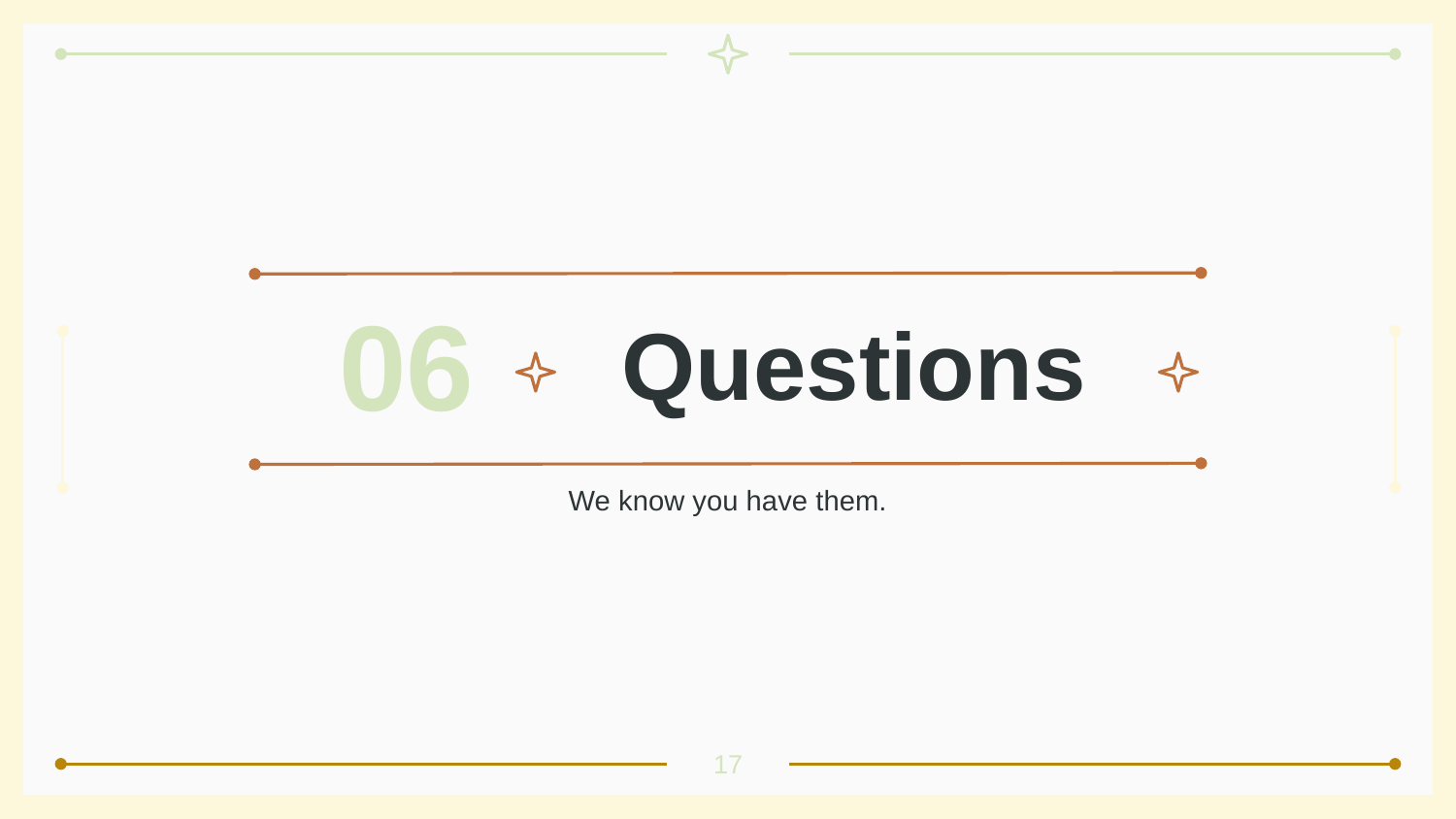

06
# Questions

We know you have them.
17